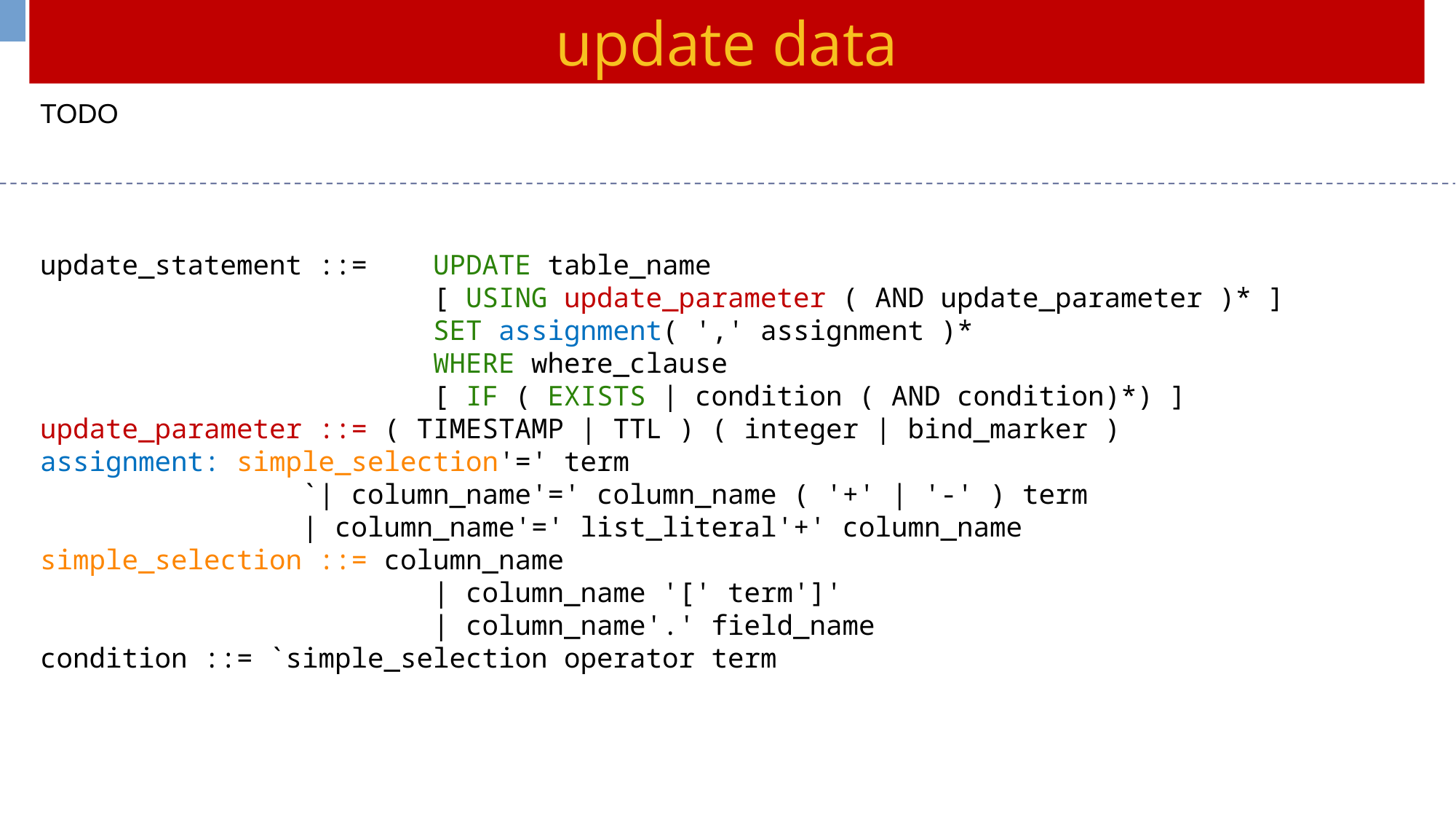

update data
TODO

update_statement ::=    UPDATE table_name
                        [ USING update_parameter ( AND update_parameter )* ]
                        SET assignment( ',' assignment )*
                        WHERE where_clause
                        [ IF ( EXISTS | condition ( AND condition)*) ]
update_parameter ::= ( TIMESTAMP | TTL ) ( integer | bind_marker )
assignment: simple_selection'=' term
                `| column_name'=' column_name ( '+' | '-' ) term
                | column_name'=' list_literal'+' column_name
simple_selection ::= column_name
                        | column_name '[' term']'
                        | column_name'.' field_name
condition ::= `simple_selection operator term